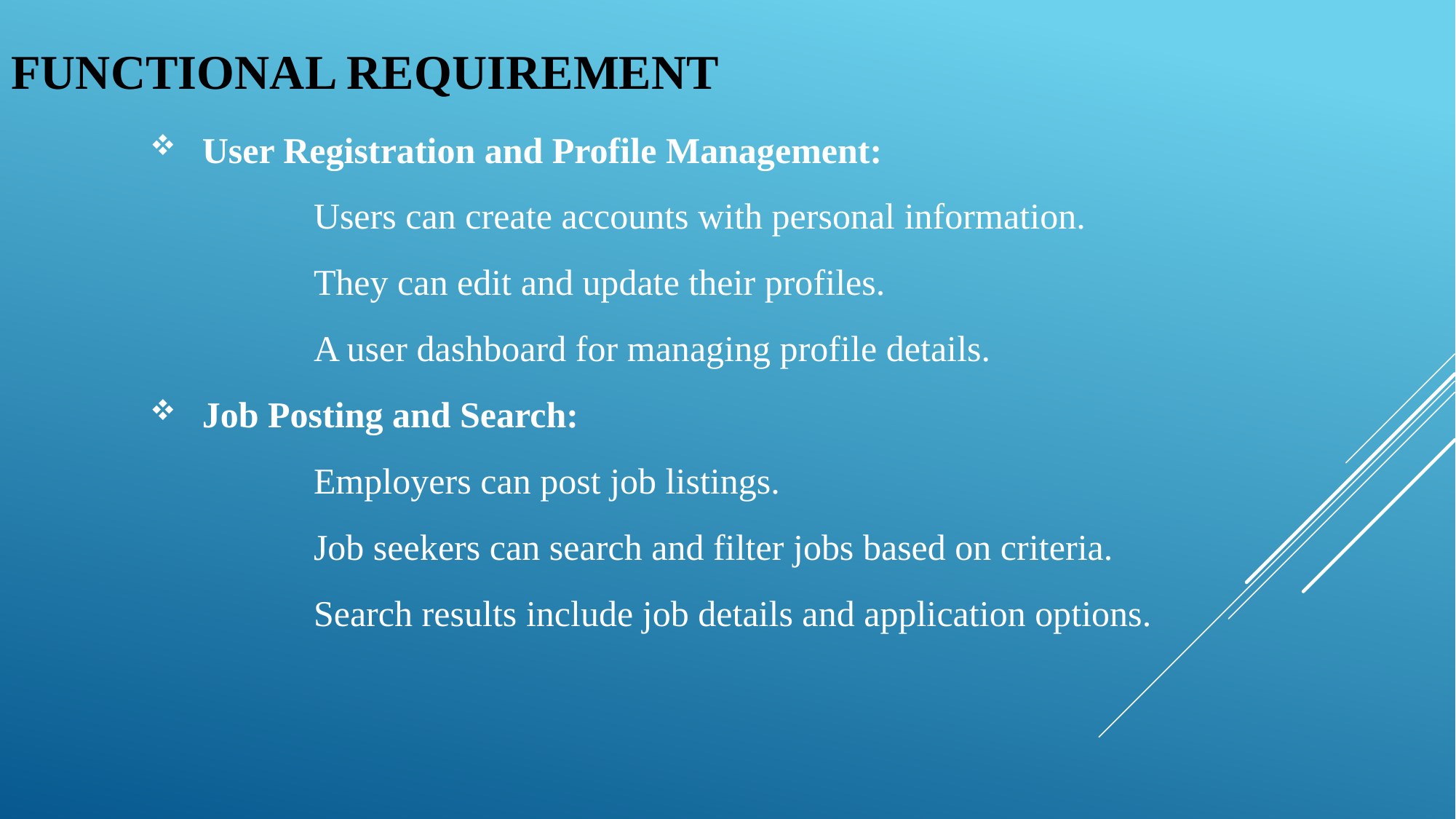

# FUNCTIONAL REQUIREMENT
  User Registration and Profile Management:
	Users can create accounts with personal information.
	They can edit and update their profiles.
	A user dashboard for managing profile details.
  Job Posting and Search:
	Employers can post job listings.
	Job seekers can search and filter jobs based on criteria.
	Search results include job details and application options.